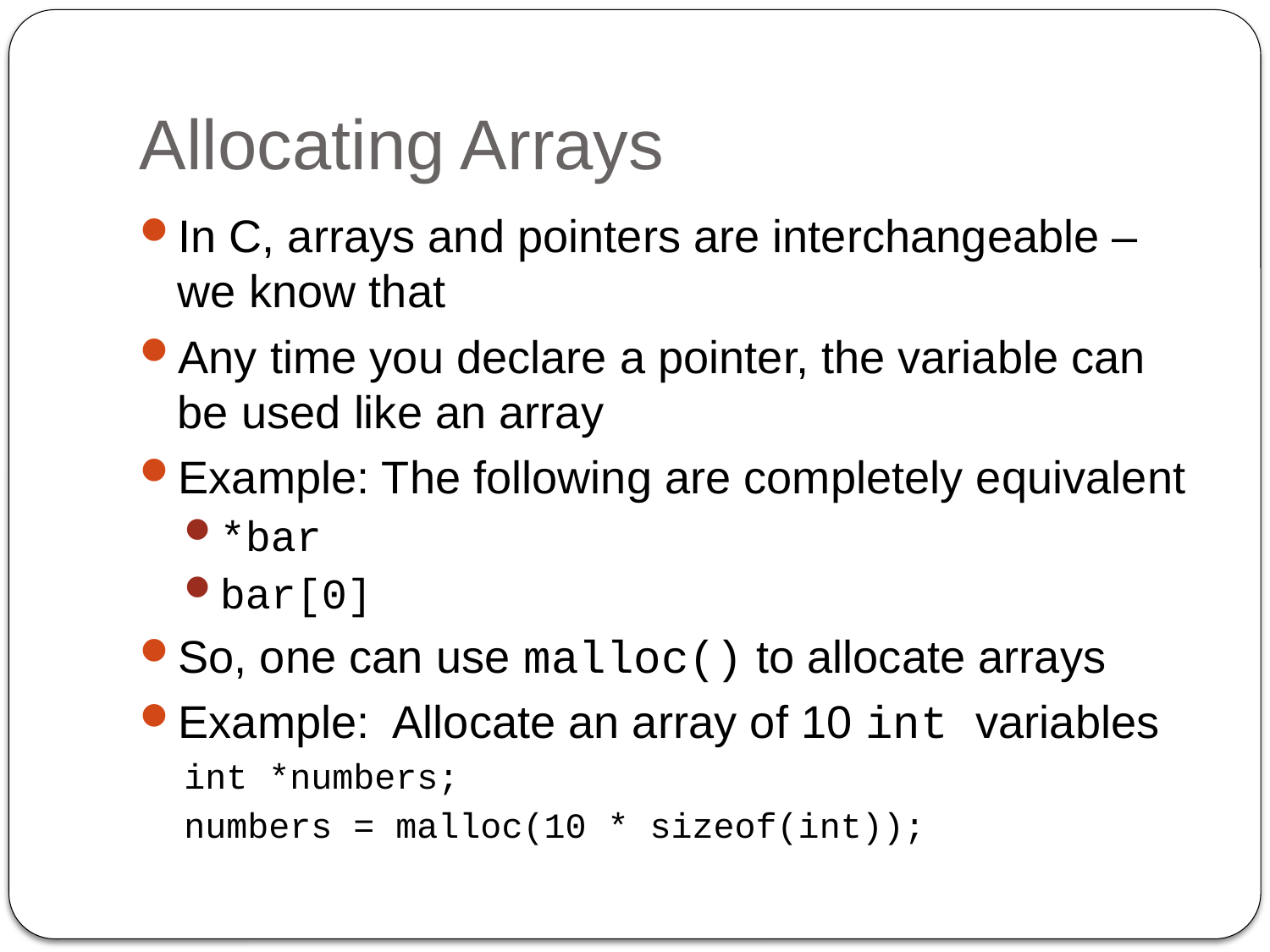

# Allocating Arrays
In C, arrays and pointers are interchangeable – we know that
Any time you declare a pointer, the variable can be used like an array
Example: The following are completely equivalent
*bar
bar[0]
So, one can use malloc() to allocate arrays
Example:  Allocate an array of 10 int variables
int *numbers;
numbers = malloc(10 * sizeof(int));